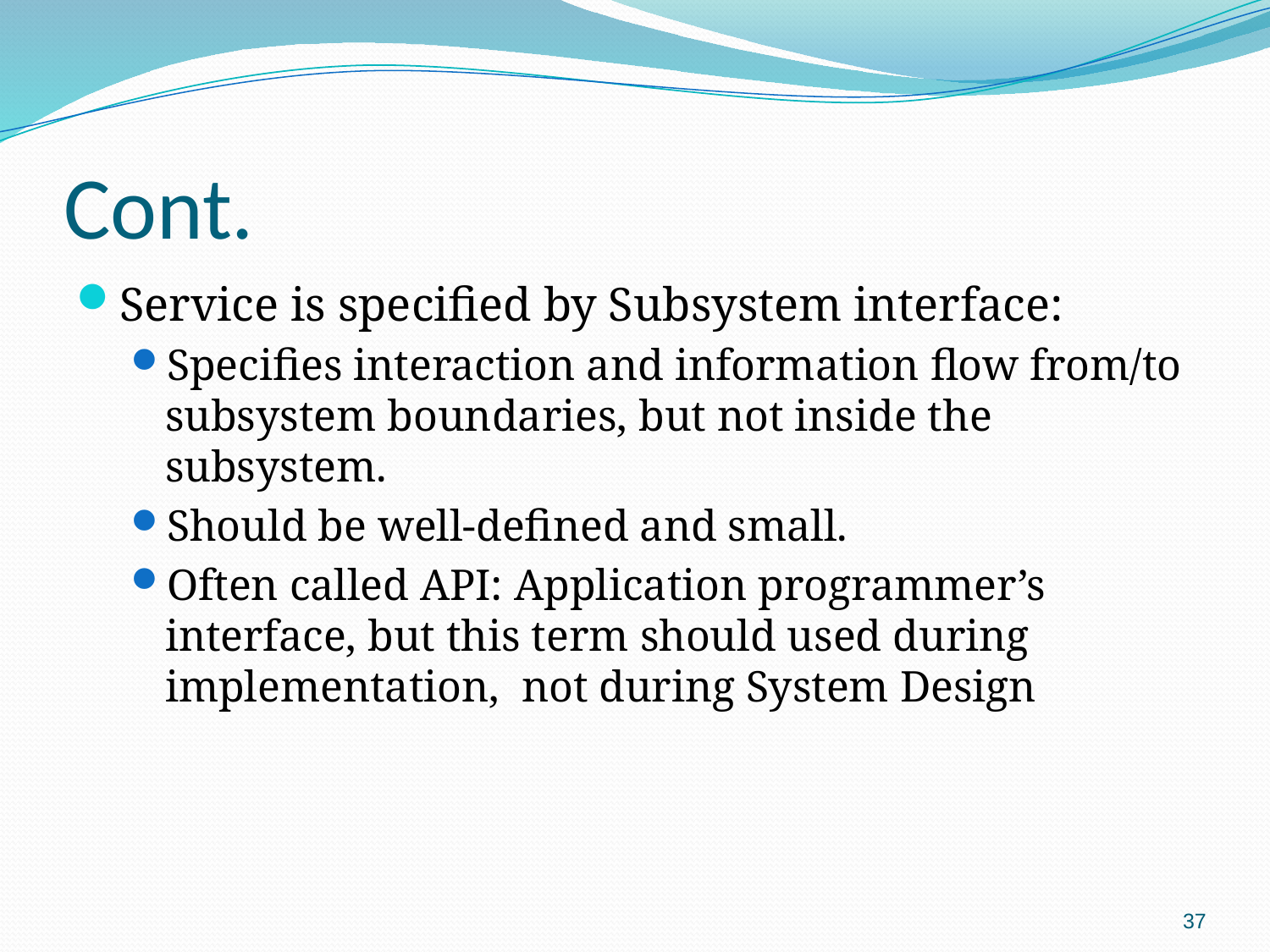

# Cont.
Service is specified by Subsystem interface:
Specifies interaction and information flow from/to subsystem boundaries, but not inside the subsystem.
Should be well-defined and small.
Often called API: Application programmer’s interface, but this term should used during implementation,  not during System Design

37